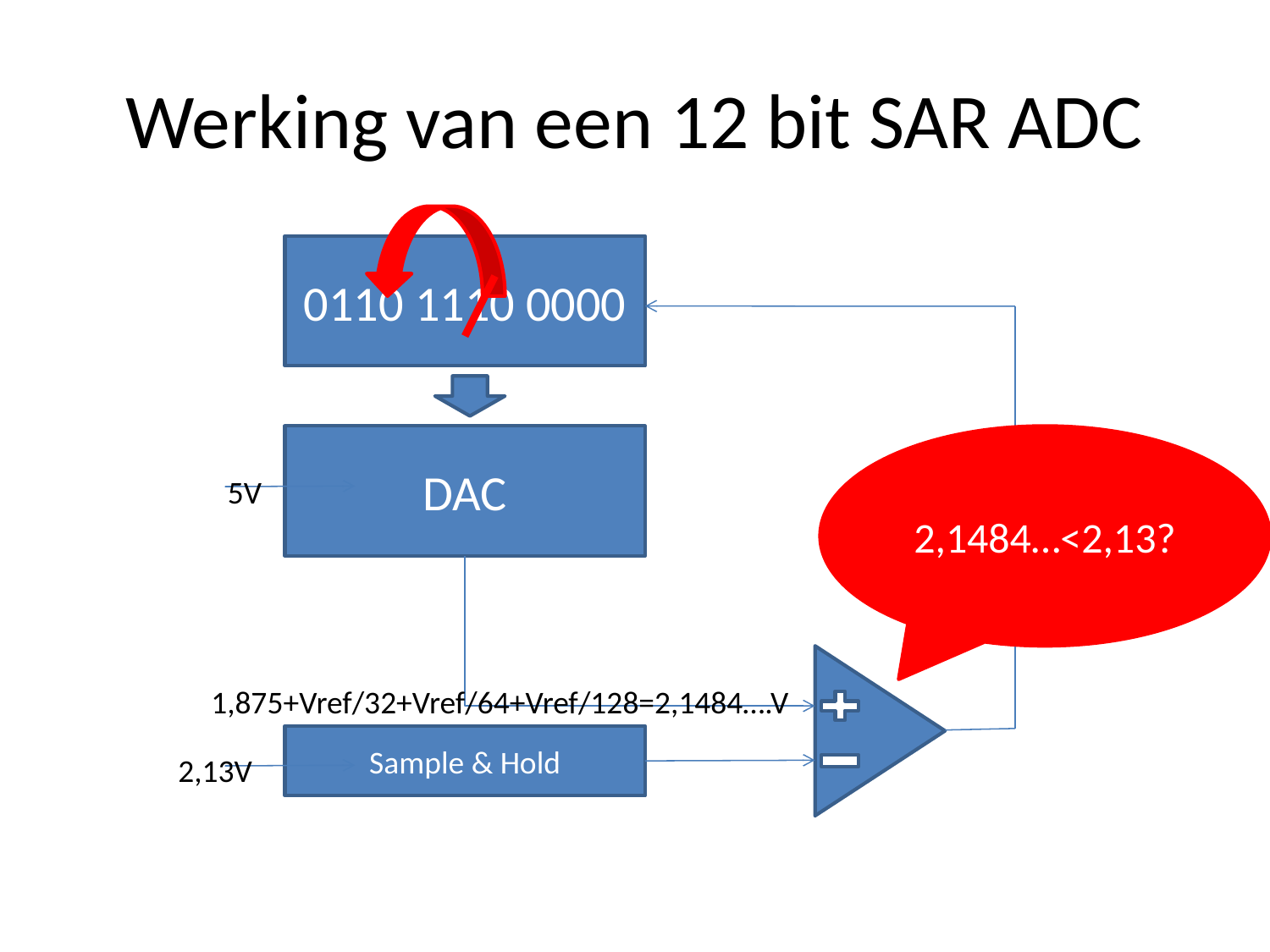

# Werking van een 12 bit SAR ADC

0110 1110 0000

DAC
2,1484…<2,13?
5V

1,875+Vref/32+Vref/64+Vref/128=2,1484….V

Sample & Hold

2,13V